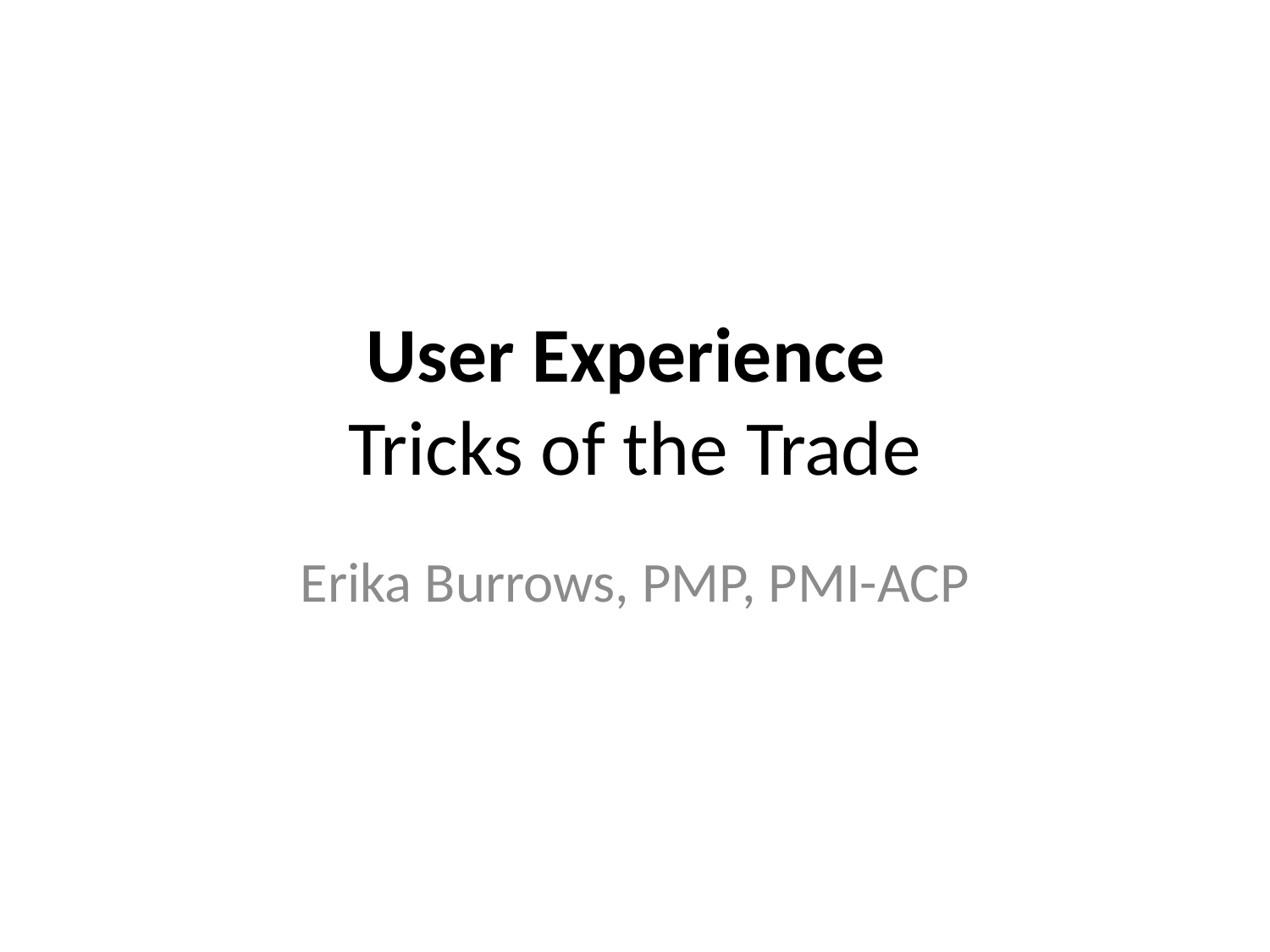

# User Experience Tricks of the Trade
Erika Burrows, PMP, PMI-ACP